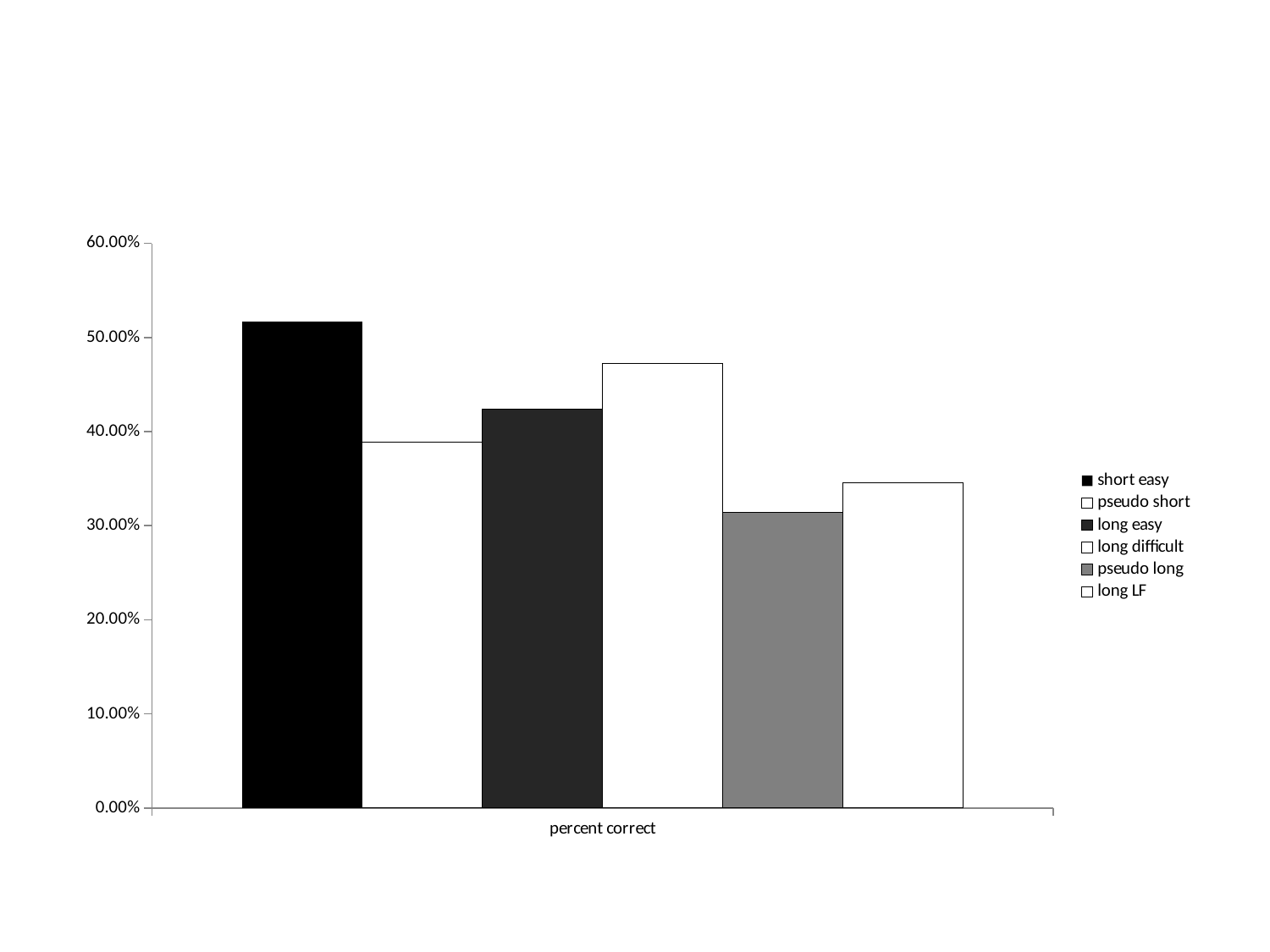

#

### Chart

| Category | short easy | pseudo short | long easy | long difficult | pseudo long | long LF |
|---|---|---|---|---|---|---|
| percent correct | 0.517241379310345 | 0.388888888888895 | 0.4242424242424243 | 0.4722222222222223 | 0.3137254901960783 | 0.34579439252336375 |